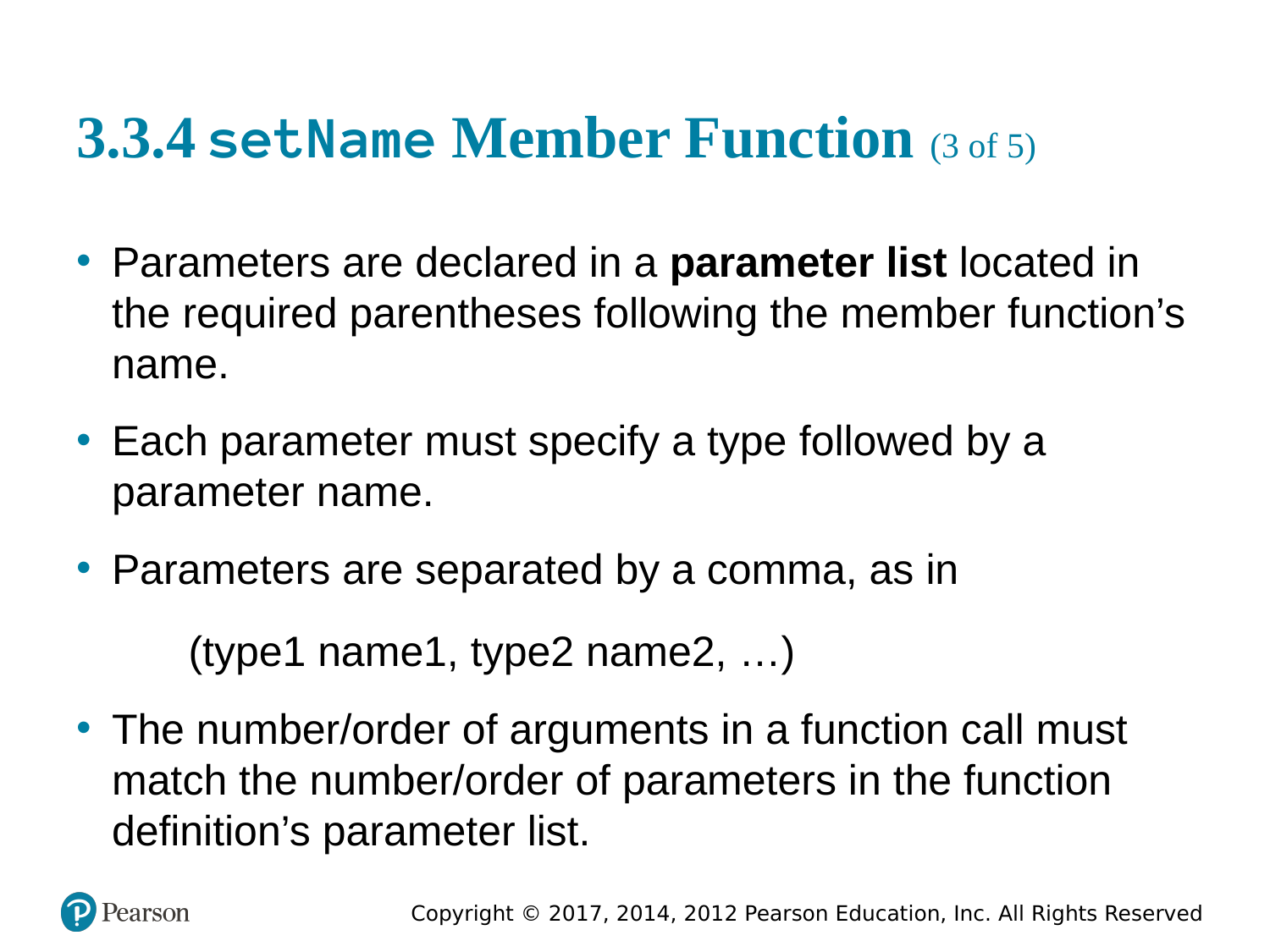

# 3.3.4 setName Member Function (3 of 5)
Parameters are declared in a parameter list located in the required parentheses following the member function’s name.
Each parameter must specify a type followed by a parameter name.
Parameters are separated by a comma, as in
(type1 name1, type2 name2, …)
The number/order of arguments in a function call must match the number/order of parameters in the function definition’s parameter list.